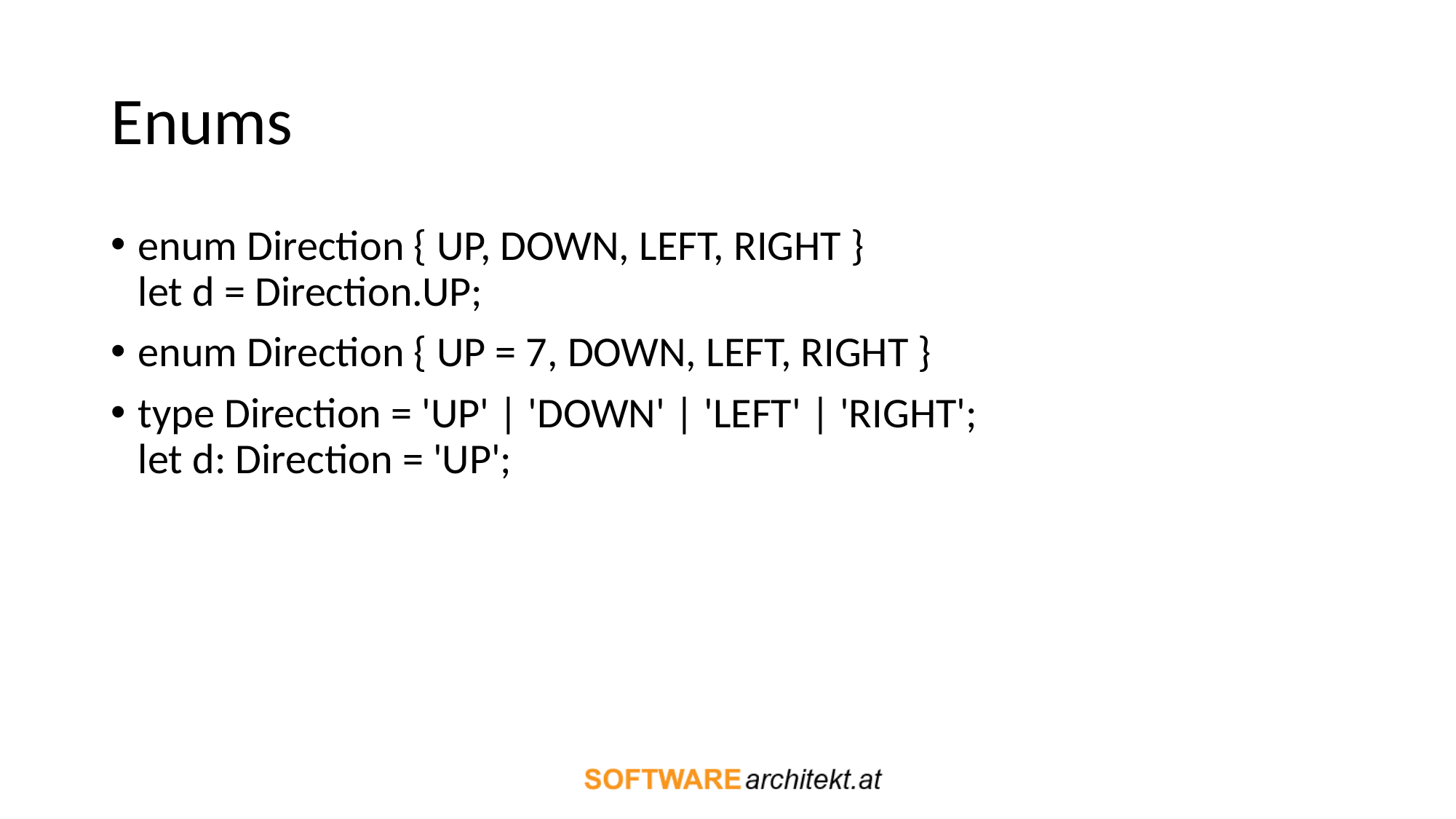

# Enums
enum Direction { UP, DOWN, LEFT, RIGHT }
let d = Direction.UP;
enum Direction { UP = 7, DOWN, LEFT, RIGHT }
type Direction = 'UP' | 'DOWN' | 'LEFT' | 'RIGHT';
let d: Direction = 'UP';